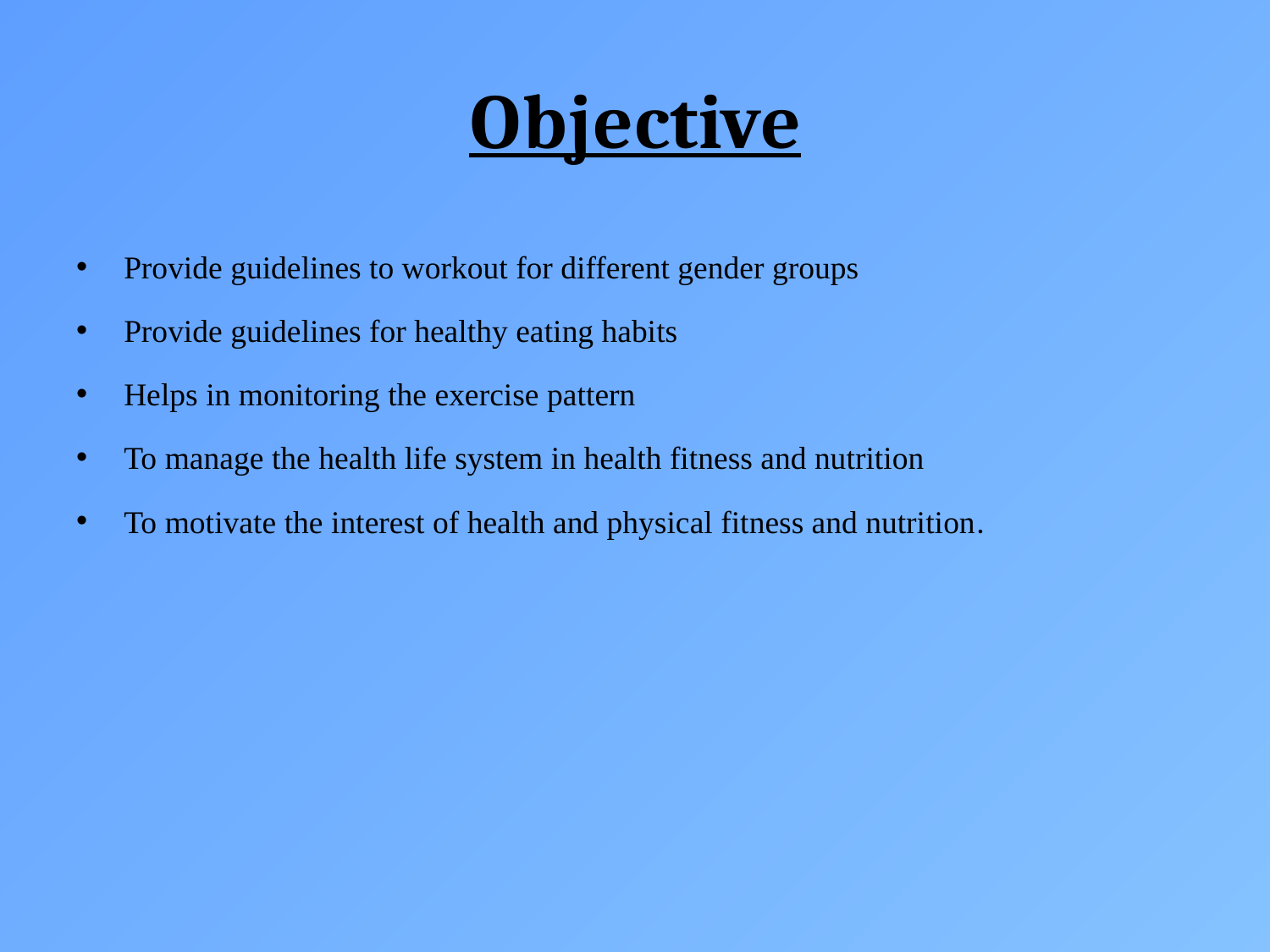

# Objective
Provide guidelines to workout for different gender groups
Provide guidelines for healthy eating habits
Helps in monitoring the exercise pattern
To manage the health life system in health fitness and nutrition
To motivate the interest of health and physical fitness and nutrition.